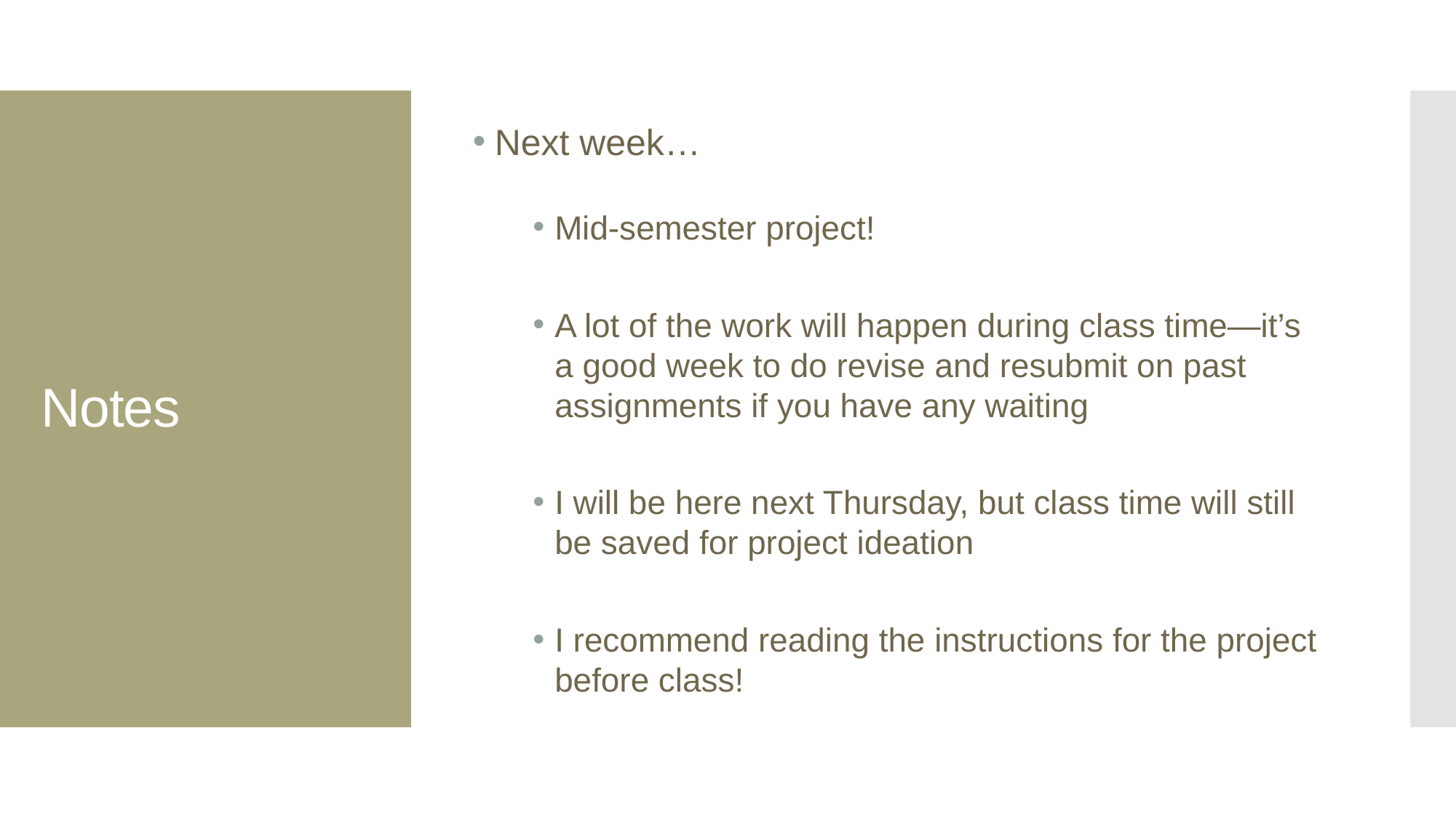

Next week…

Mid-semester project!

A lot of the work will happen during class time—it’s a good week to do revise and resubmit on past assignments if you have any waiting

I will be here next Thursday, but class time will still be saved for project ideation

I recommend reading the instructions for the project before class!
# Notes